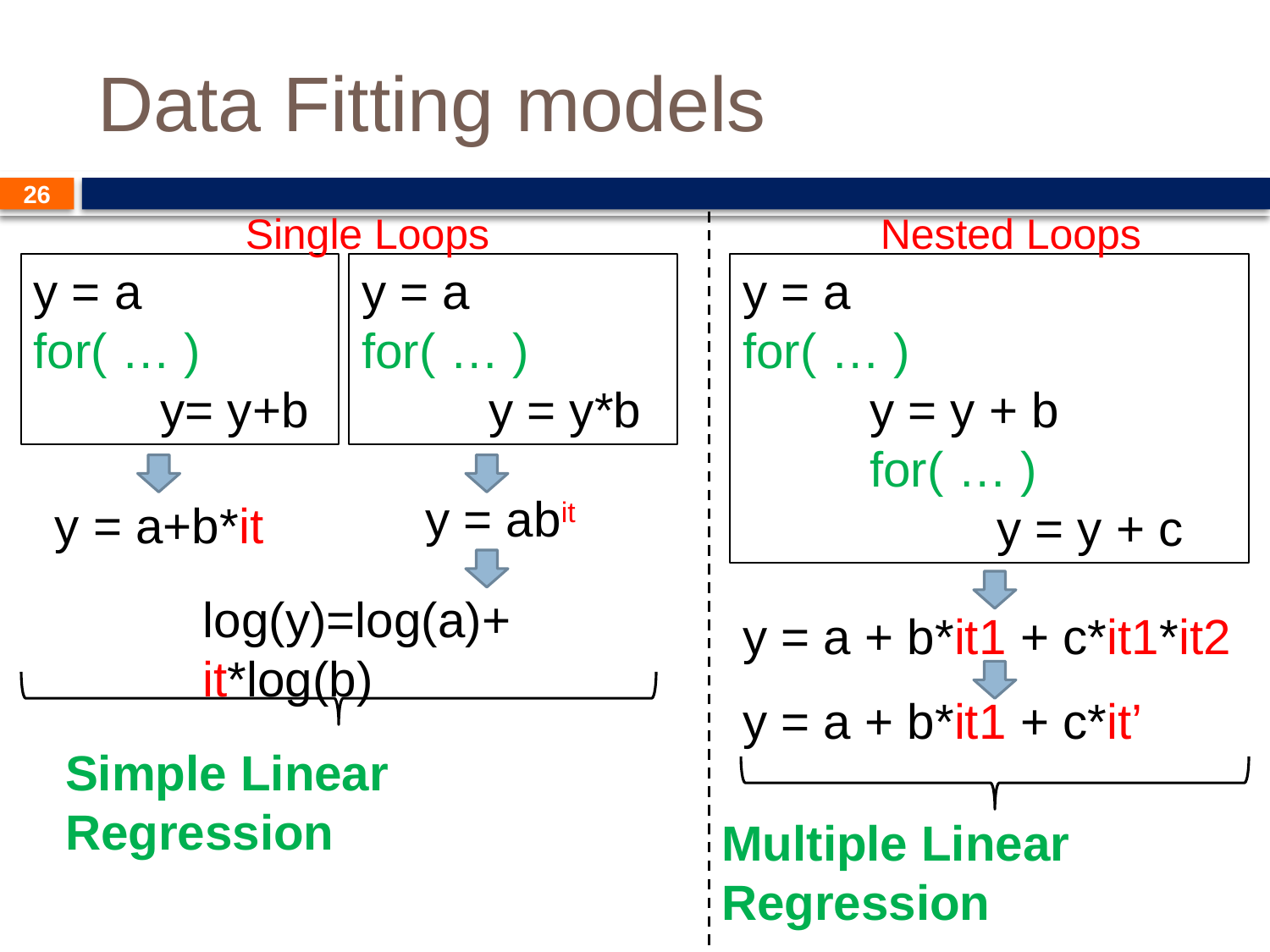

# Data Fitting models
26
Single Loops
Nested Loops
y = a
for( … )
	y = y + b
	for( … )
		y = y + c

y = a + b*it1 + c*it1*it2

y = a + b*it1 + c*it’
Multiple Linear Regression
y = a
for( … )
	y= y+b
y = a
for( … )
	y = y*b

y = abit
y = a+b*it

log(y)=log(a)+ it*log(b)

Simple Linear Regression